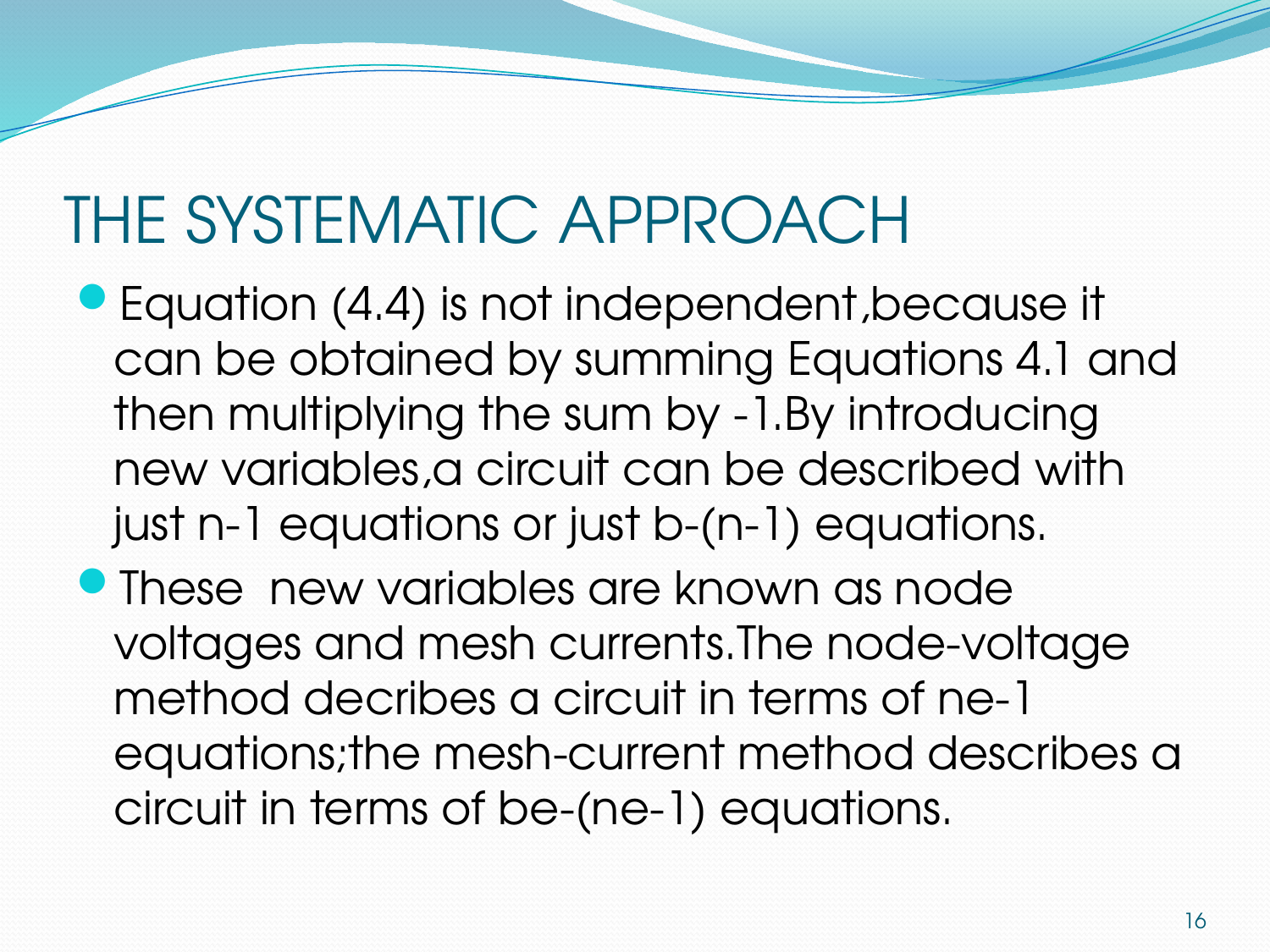

# THE SYSTEMATIC APPROACH
Equation (4.4) is not independent,because it can be obtained by summing Equations 4.1 and then multiplying the sum by -1.By introducing new variables,a circuit can be described with just n-1 equations or just b-(n-1) equations.
These  new variables are known as node voltages and mesh currents.The node-voltage method decribes a circuit in terms of ne-1 equations;the mesh-current method describes a circuit in terms of be-(ne-1) equations.
16